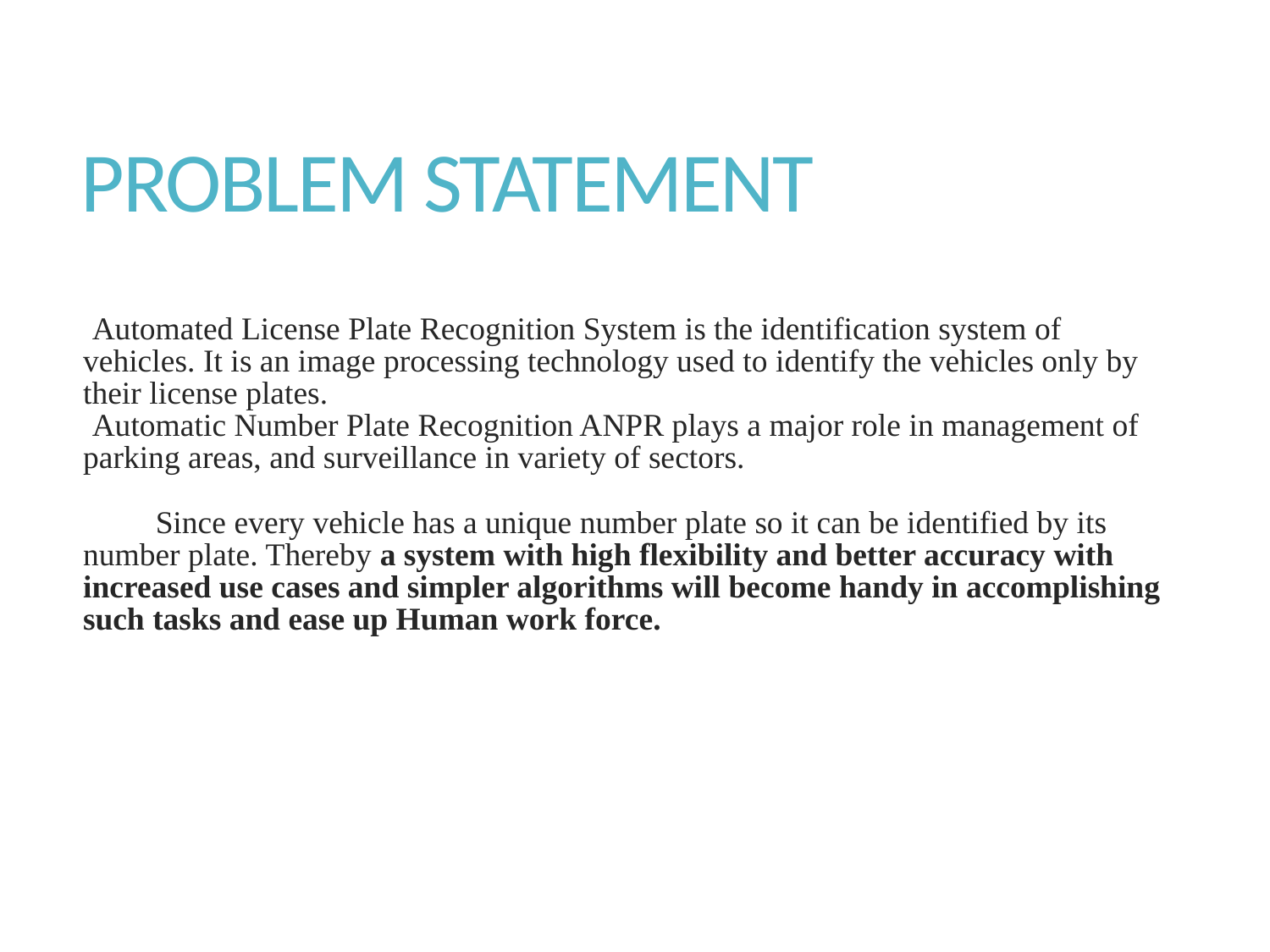

# PROBLEM STATEMENT

Automated License Plate Recognition System is the identification system of vehicles. It is an image processing technology used to identify the vehicles only by their license plates.
Automatic Number Plate Recognition ANPR plays a major role in management of parking areas, and surveillance in variety of sectors.

Since every vehicle has a unique number plate so it can be identified by its number plate. Thereby a system with high flexibility and better accuracy with increased use cases and simpler algorithms will become handy in accomplishing such tasks and ease up Human work force.